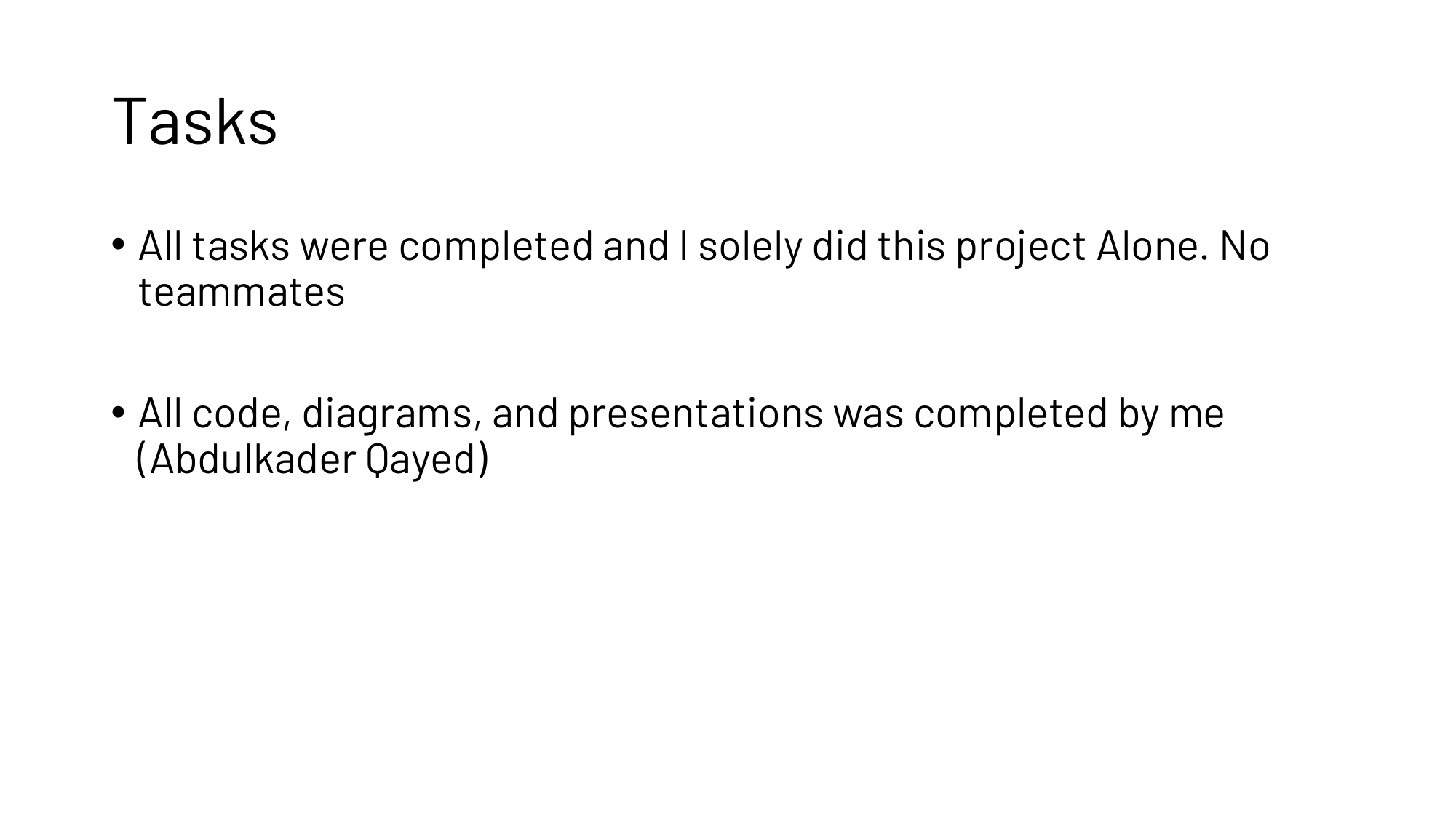

# Tasks
All tasks were completed and I solely did this project Alone. No teammates

All code, diagrams, and presentations was completed by me (Abdulkader Qayed)